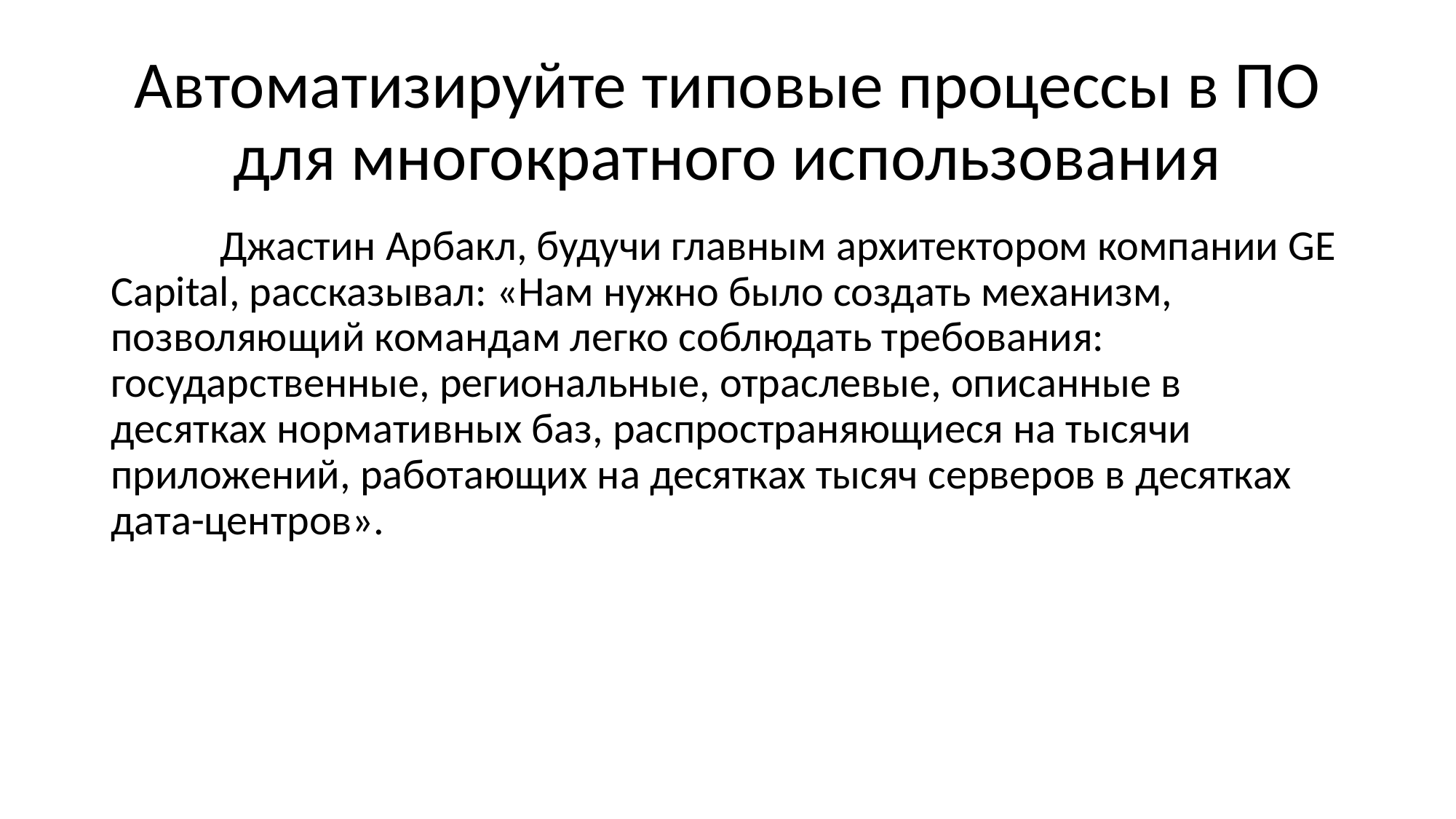

# Автоматизируйте типовые процессы в ПО для многократного использования
	Джастин Арбакл, будучи главным архитектором компании GE Capital, рассказывал: «Нам нужно было создать механизм, позволяющий командам легко соблюдать требования:  государственные, региональные, отраслевые, описанные в десятках нормативных баз, распространяющиеся на тысячи приложений, работающих на десятках тысяч серверов в десятках дата-центров».